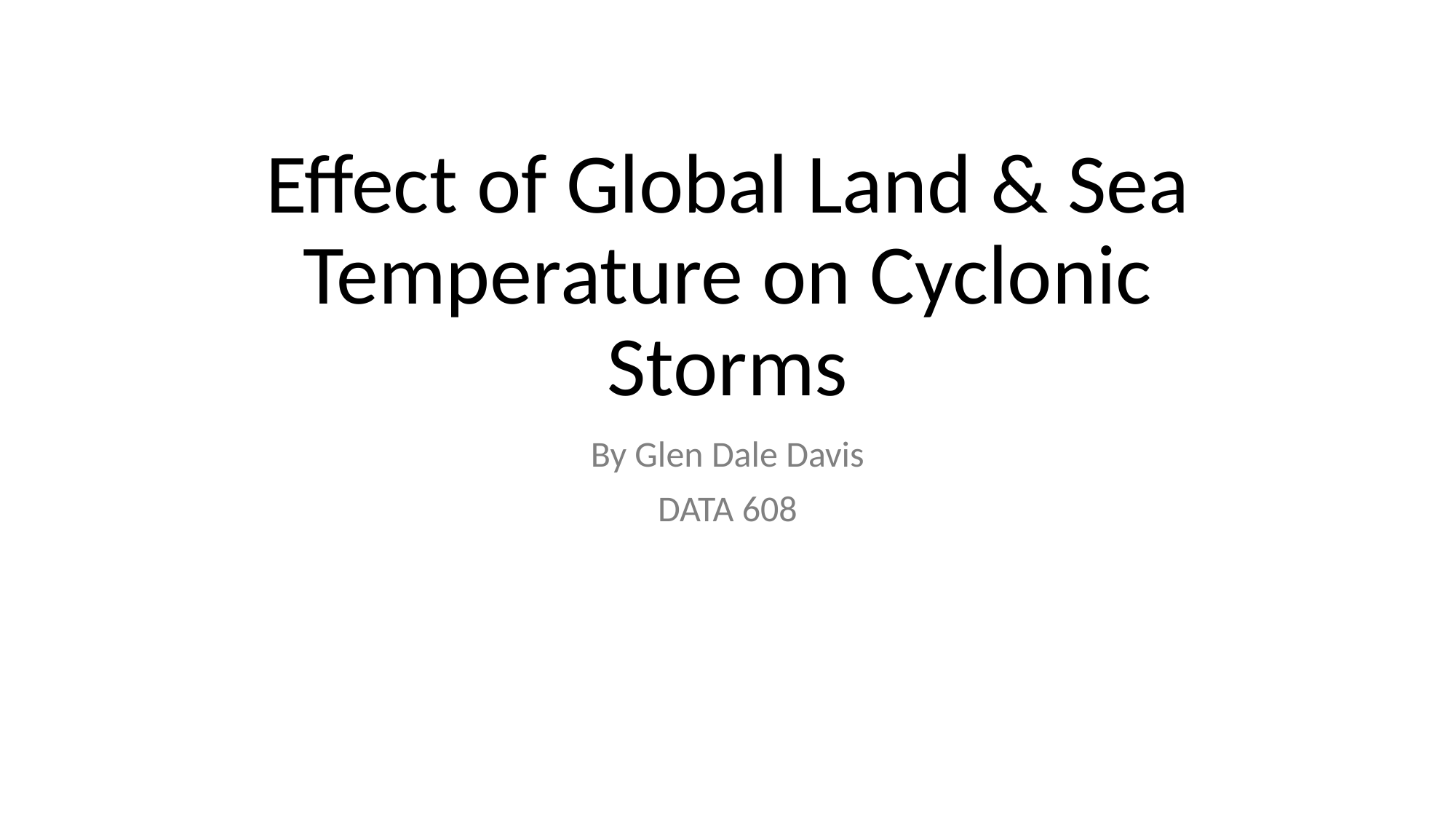

# Effect of Global Land & Sea Temperature on Cyclonic Storms
By Glen Dale Davis
DATA 608